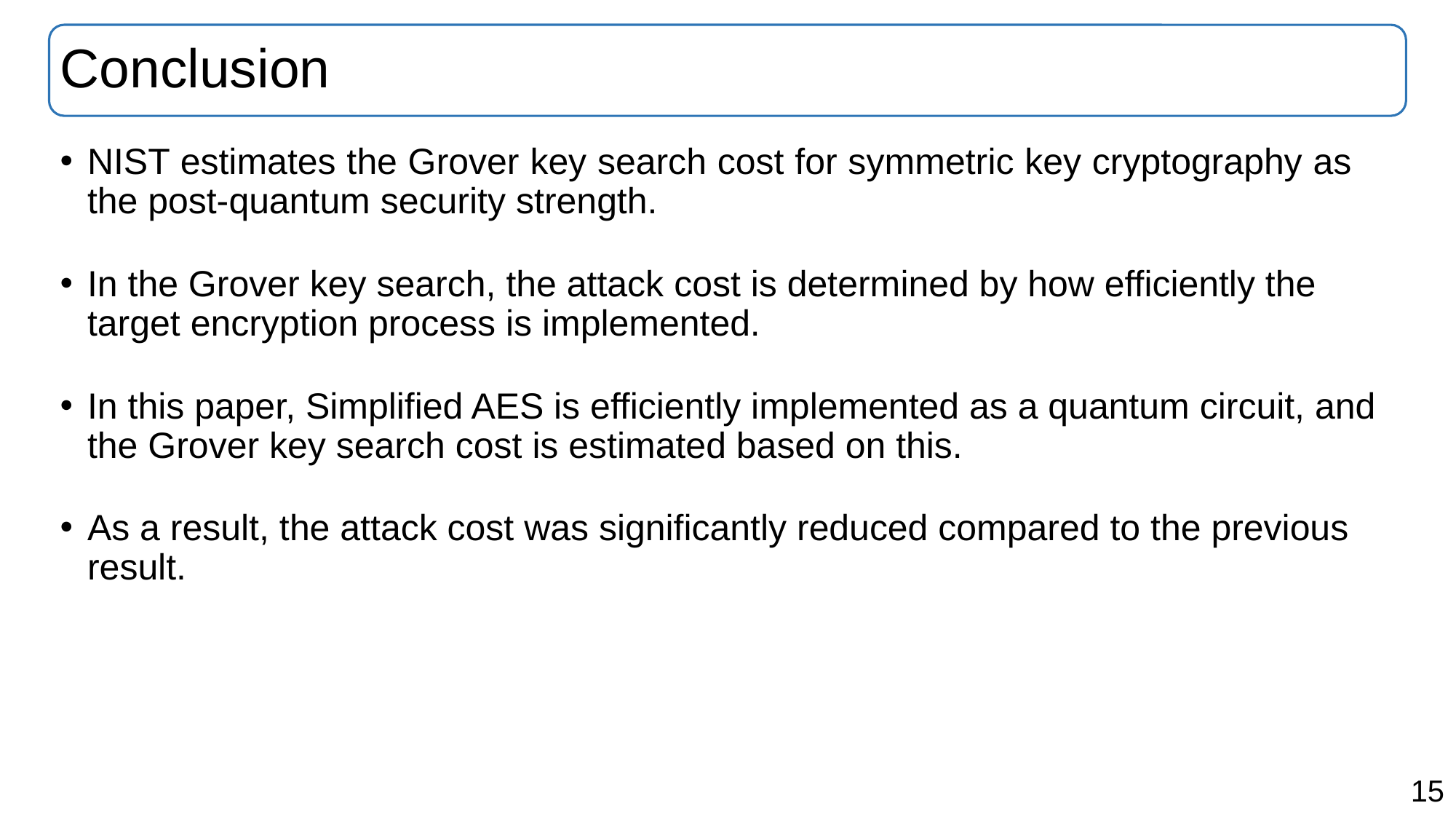

# Conclusion
NIST estimates the Grover key search cost for symmetric key cryptography as     the post-quantum security strength.

In the Grover key search, the attack cost is determined by how efficiently the target encryption process is implemented.

In this paper, Simplified AES is efficiently implemented as a quantum circuit, and the Grover key search cost is estimated based on this.

As a result, the attack cost was significantly reduced compared to the previous result.